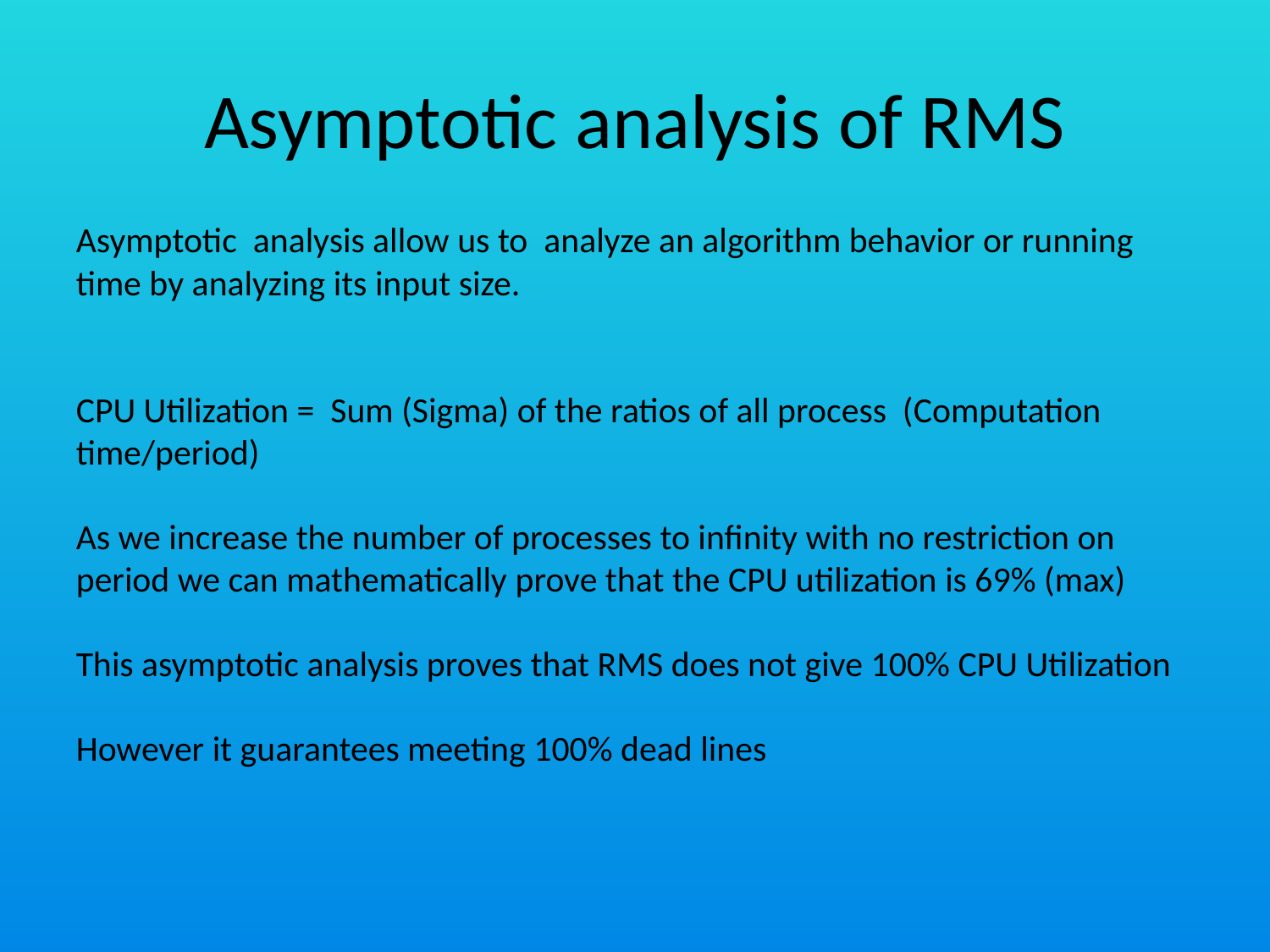

# Asymptotic analysis of RMS
Asymptotic  analysis allow us to  analyze an algorithm behavior or running time by analyzing its input size.

CPU Utilization =  Sum (Sigma) of the ratios of all process  (Computation time/period)

As we increase the number of processes to infinity with no restriction on period we can mathematically prove that the CPU utilization is 69% (max)

This asymptotic analysis proves that RMS does not give 100% CPU Utilization

However it guarantees meeting 100% dead lines